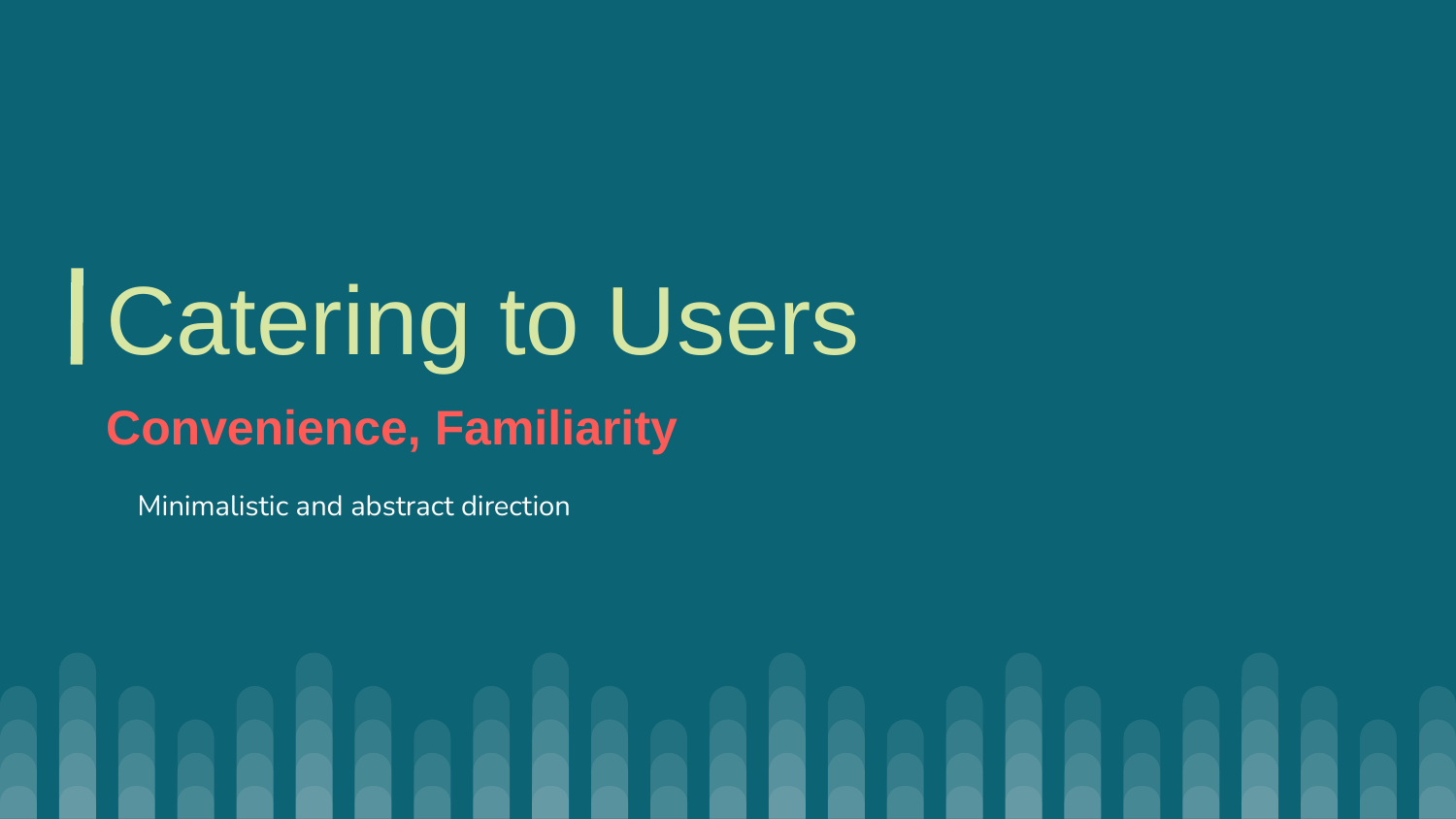

Catering to Users
Convenience, Familiarity
Minimalistic and abstract direction